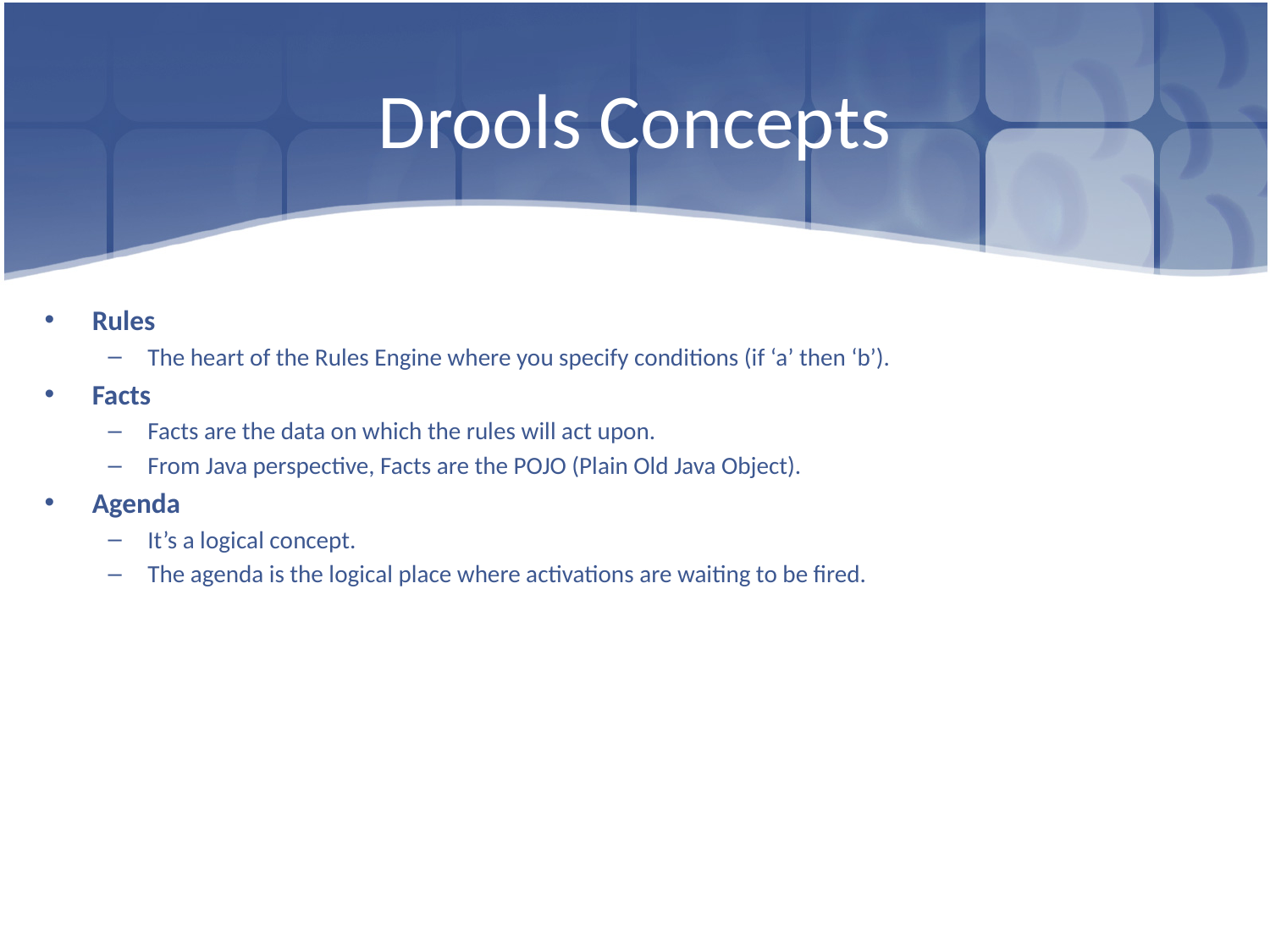

# Drools Concepts
Rules
The heart of the Rules Engine where you specify conditions (if ‘a’ then ‘b’).
Facts
Facts are the data on which the rules will act upon.
From Java perspective, Facts are the POJO (Plain Old Java Object).
Agenda
It’s a logical concept.
The agenda is the logical place where activations are waiting to be fired.